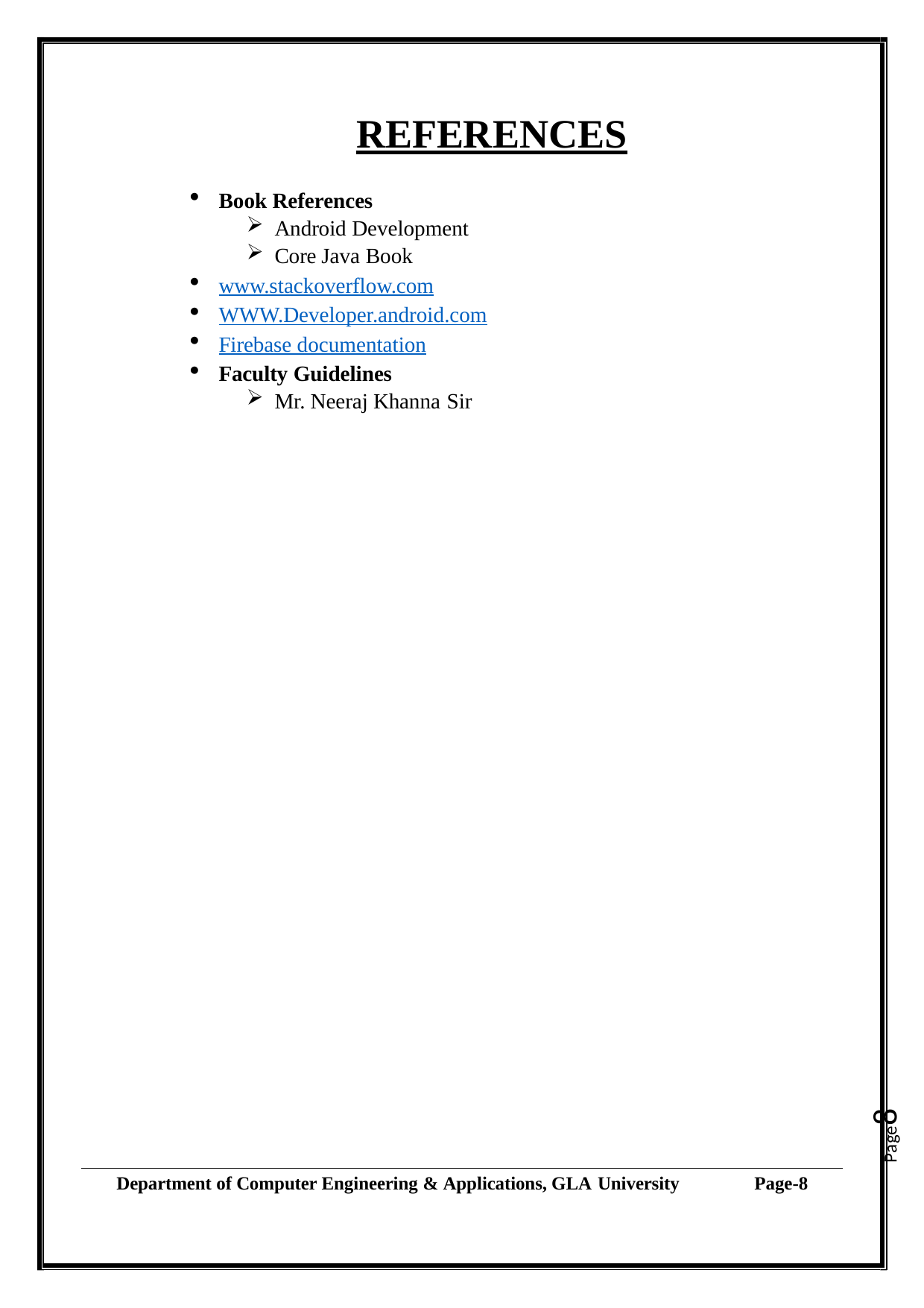

# REFERENCES
Book References
Android Development
Core Java Book
www.stackoverflow.com
WWW.Developer.android.com
Firebase documentation
Faculty Guidelines
Mr. Neeraj Khanna Sir
Page8
Department of Computer Engineering & Applications, GLA University
Page-8